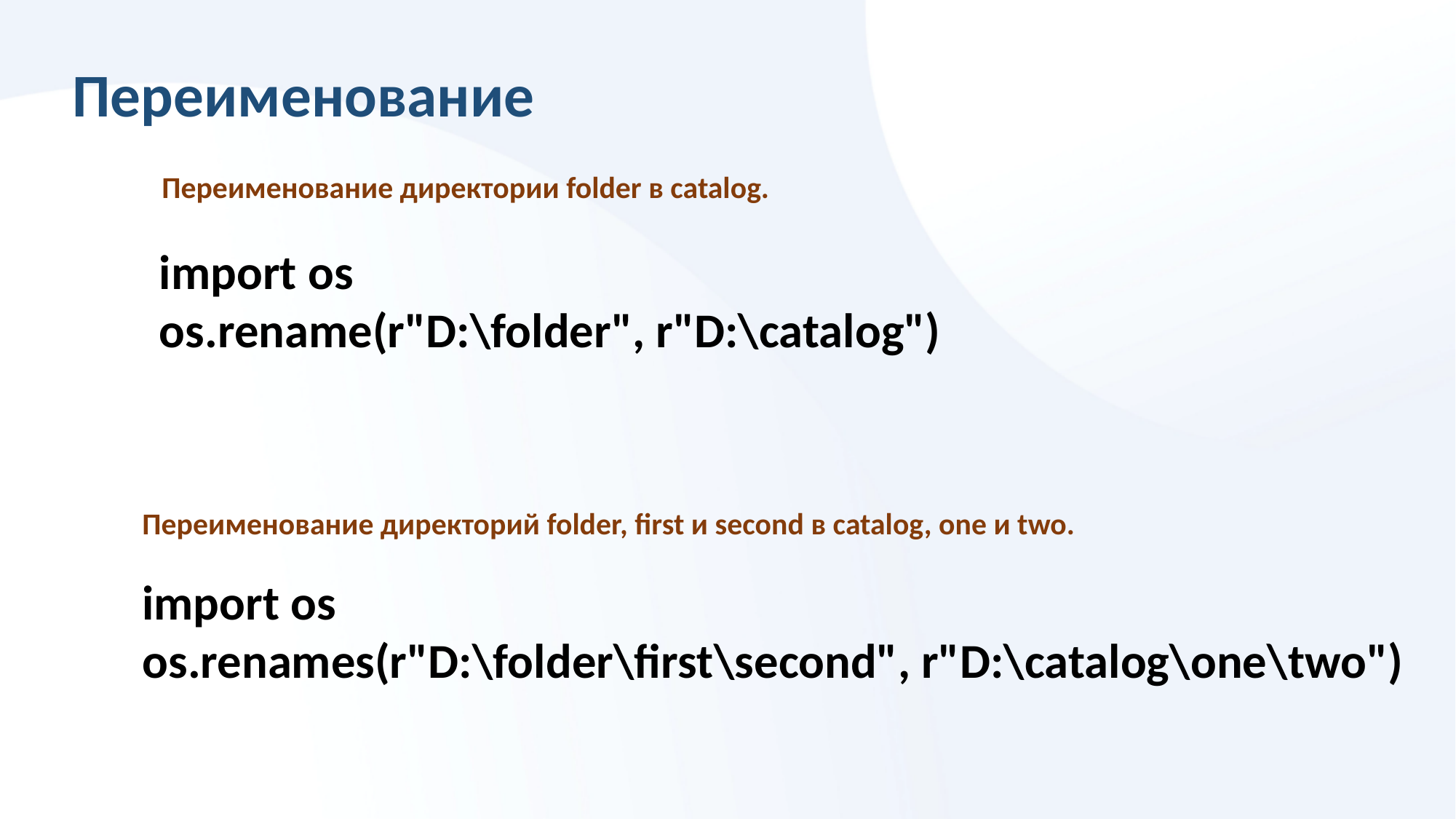

# Переименование
Переименование директории folder в catalog.
import os
os.rename(r"D:\folder", r"D:\catalog")
Переименование директорий folder, first и second в catalog, one и two.
import os
os.renames(r"D:\folder\first\second", r"D:\catalog\one\two")